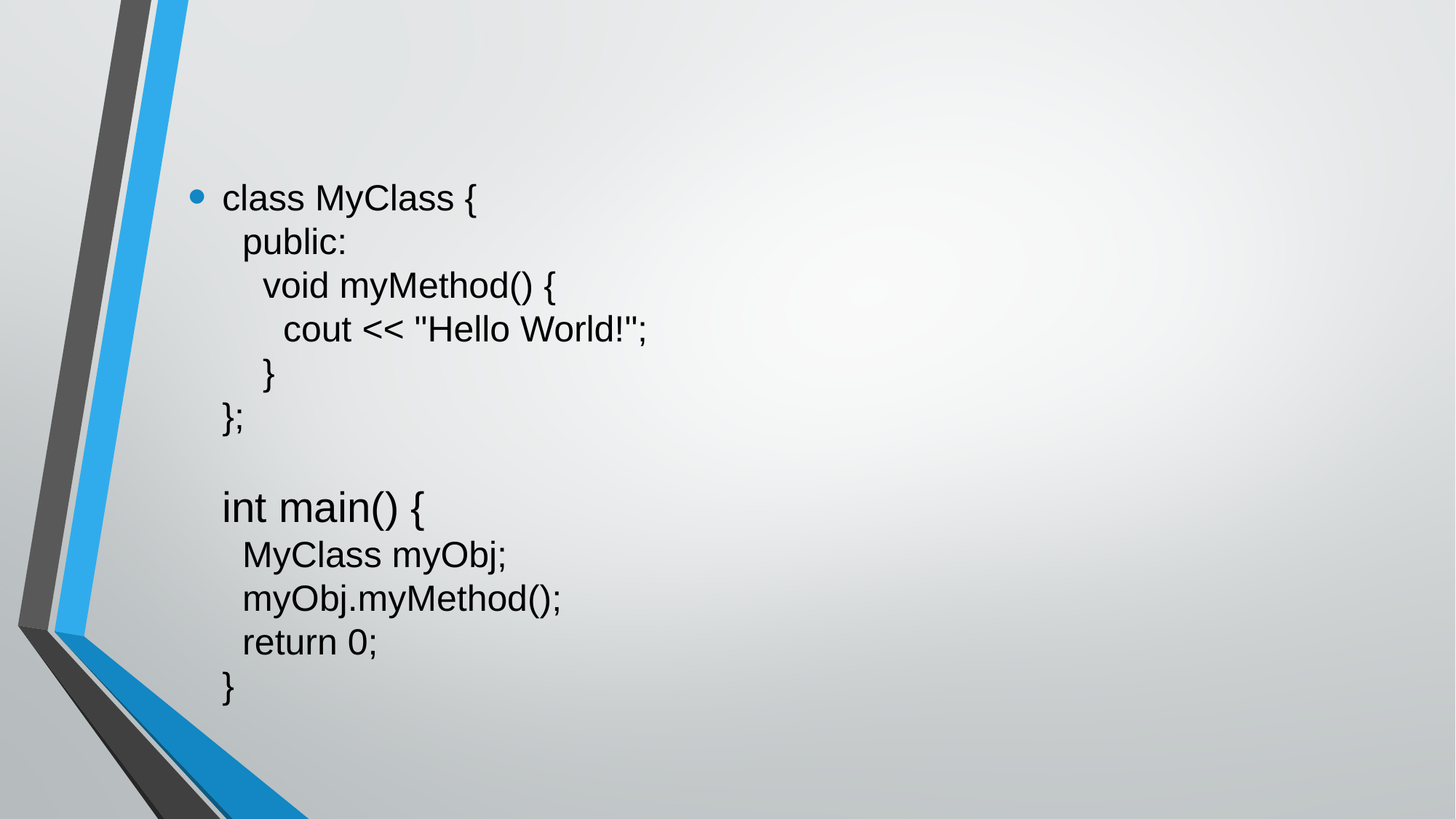

class MyClass {        
  public:              
    void myMethod() {  
      cout << "Hello World!";
    }
};
int main() {
  MyClass myObj;     
  myObj.myMethod();  
  return 0;
}